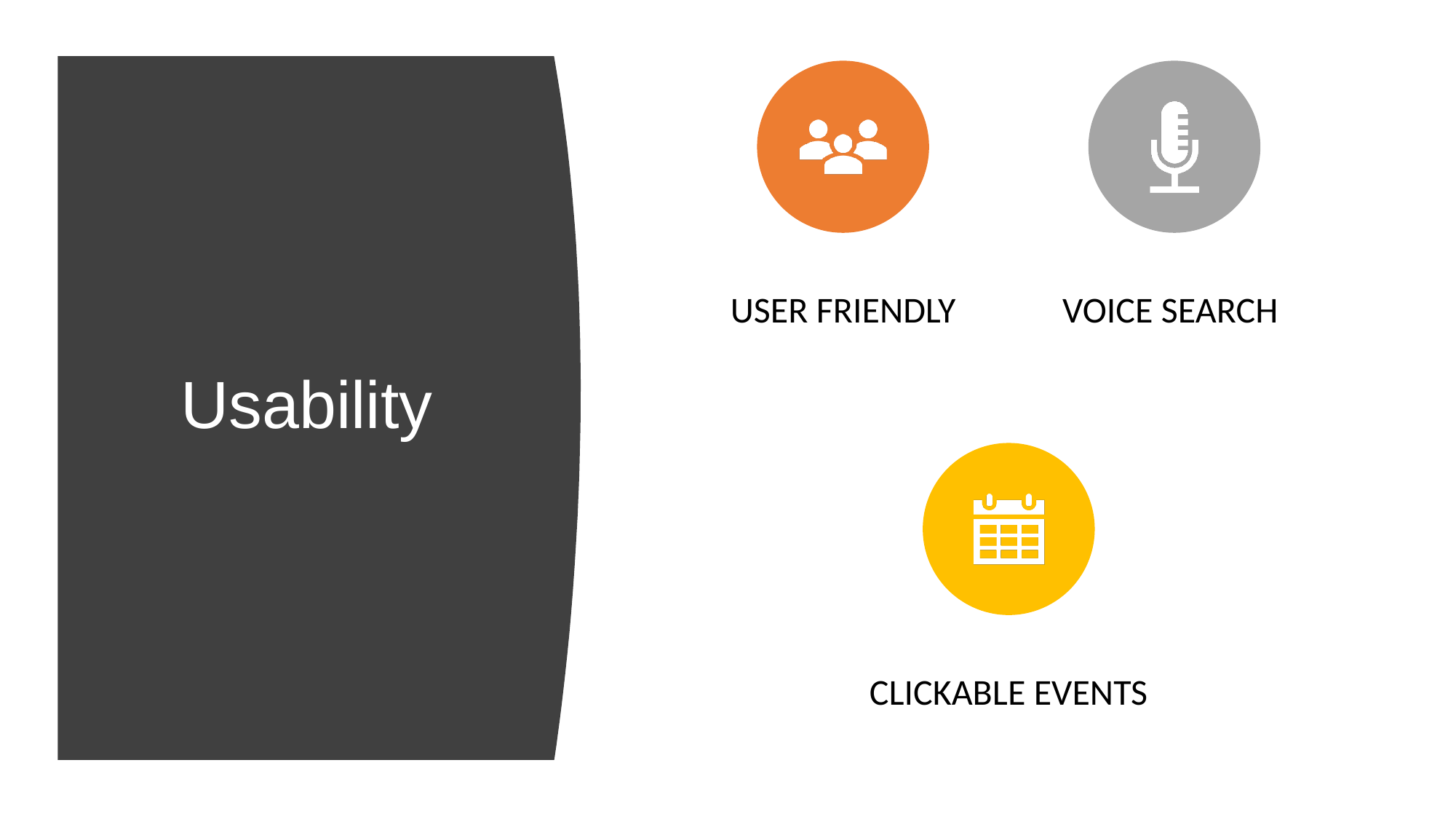

User friendly
Voice search
Clickable events

# Usability